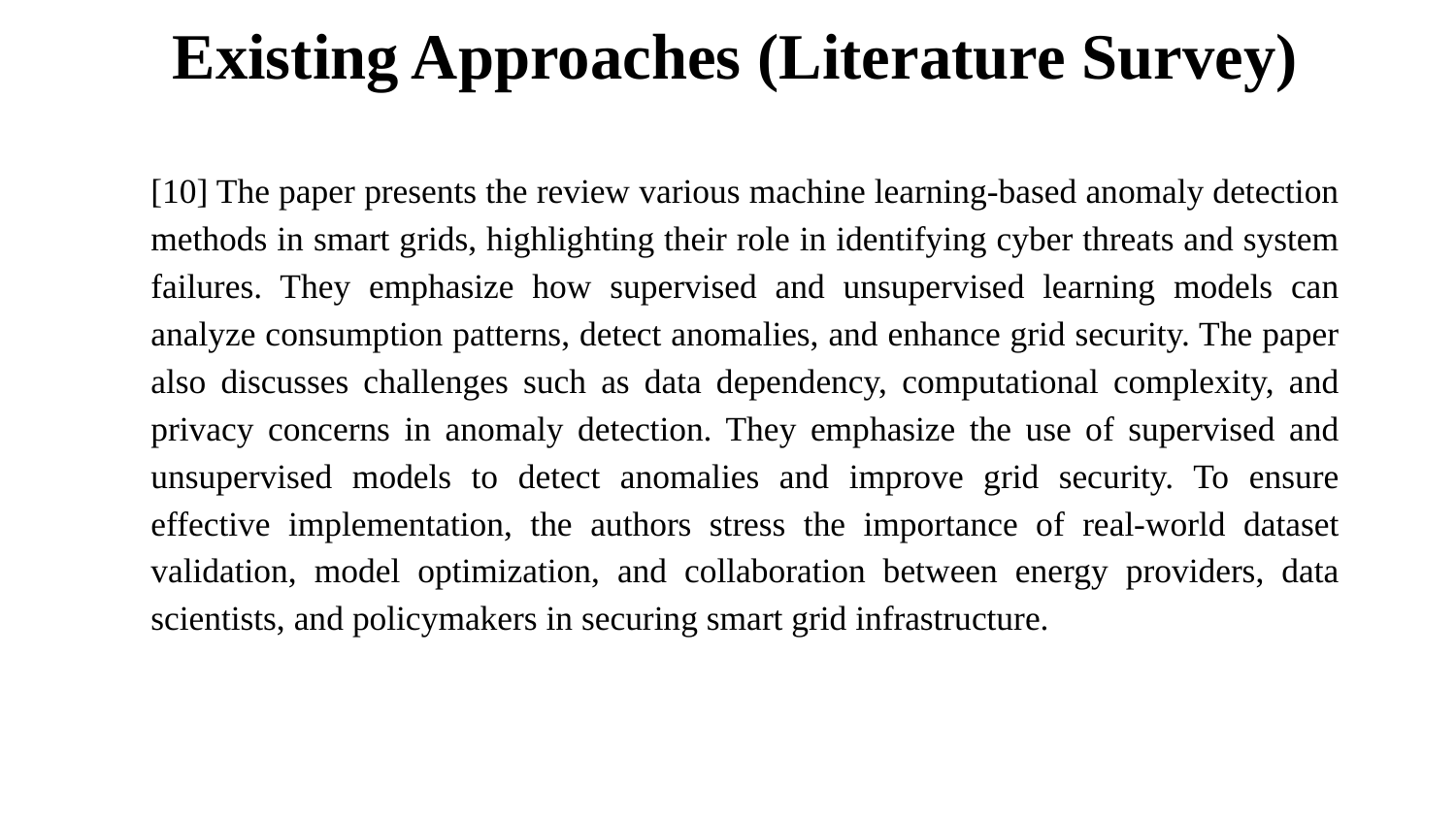

# Existing Approaches (Literature Survey)
[10] The paper presents the review various machine learning-based anomaly detection methods in smart grids, highlighting their role in identifying cyber threats and system failures. They emphasize how supervised and unsupervised learning models can analyze consumption patterns, detect anomalies, and enhance grid security. The paper also discusses challenges such as data dependency, computational complexity, and privacy concerns in anomaly detection. They emphasize the use of supervised and unsupervised models to detect anomalies and improve grid security. To ensure effective implementation, the authors stress the importance of real-world dataset validation, model optimization, and collaboration between energy providers, data scientists, and policymakers in securing smart grid infrastructure.